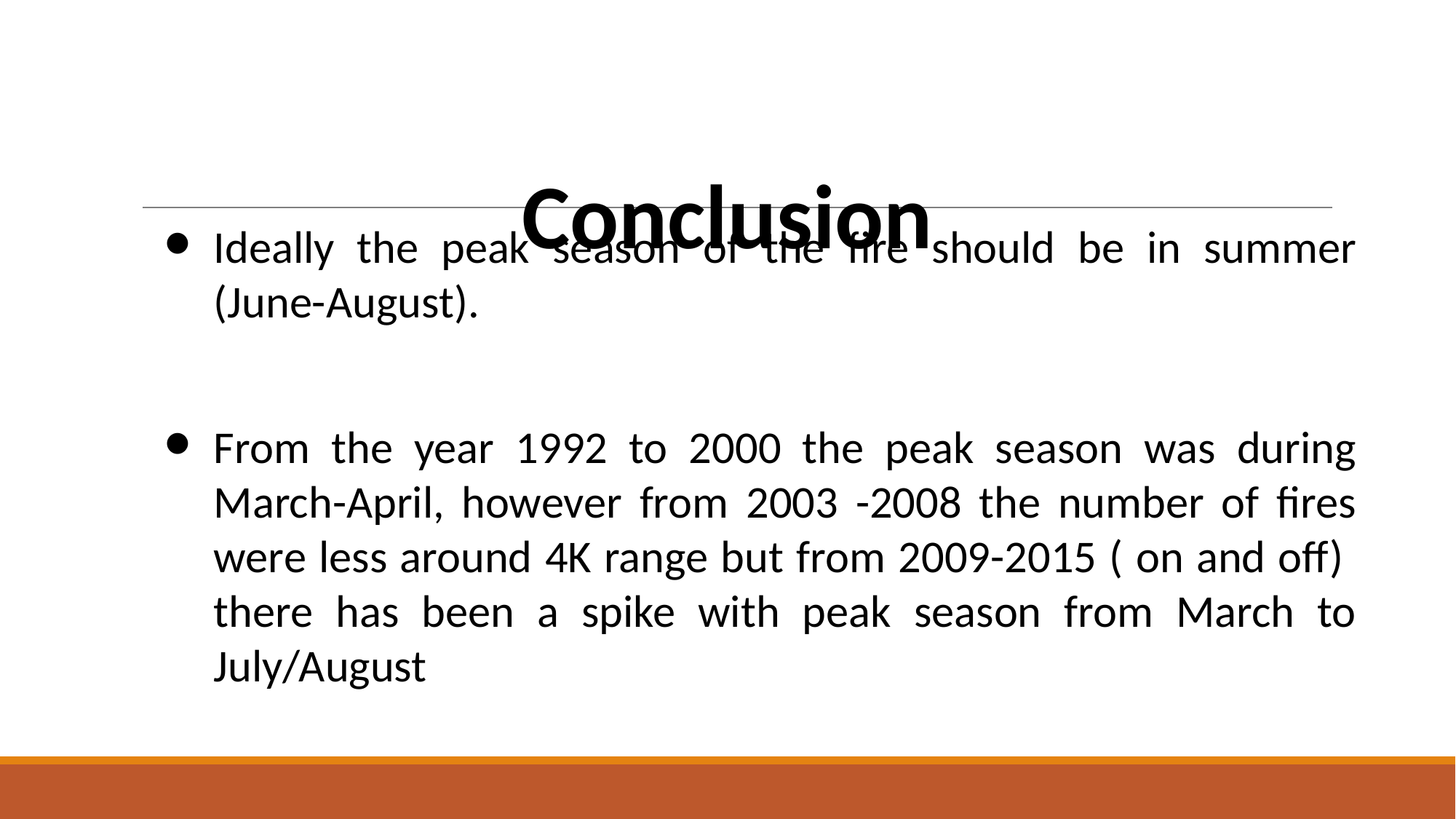

# Conclusion
Ideally the peak season of the fire should be in summer (June-August).

From the year 1992 to 2000 the peak season was during March-April, however from 2003 -2008 the number of fires were less around 4K range but from 2009-2015 ( on and off)  there has been a spike with peak season from March to July/August